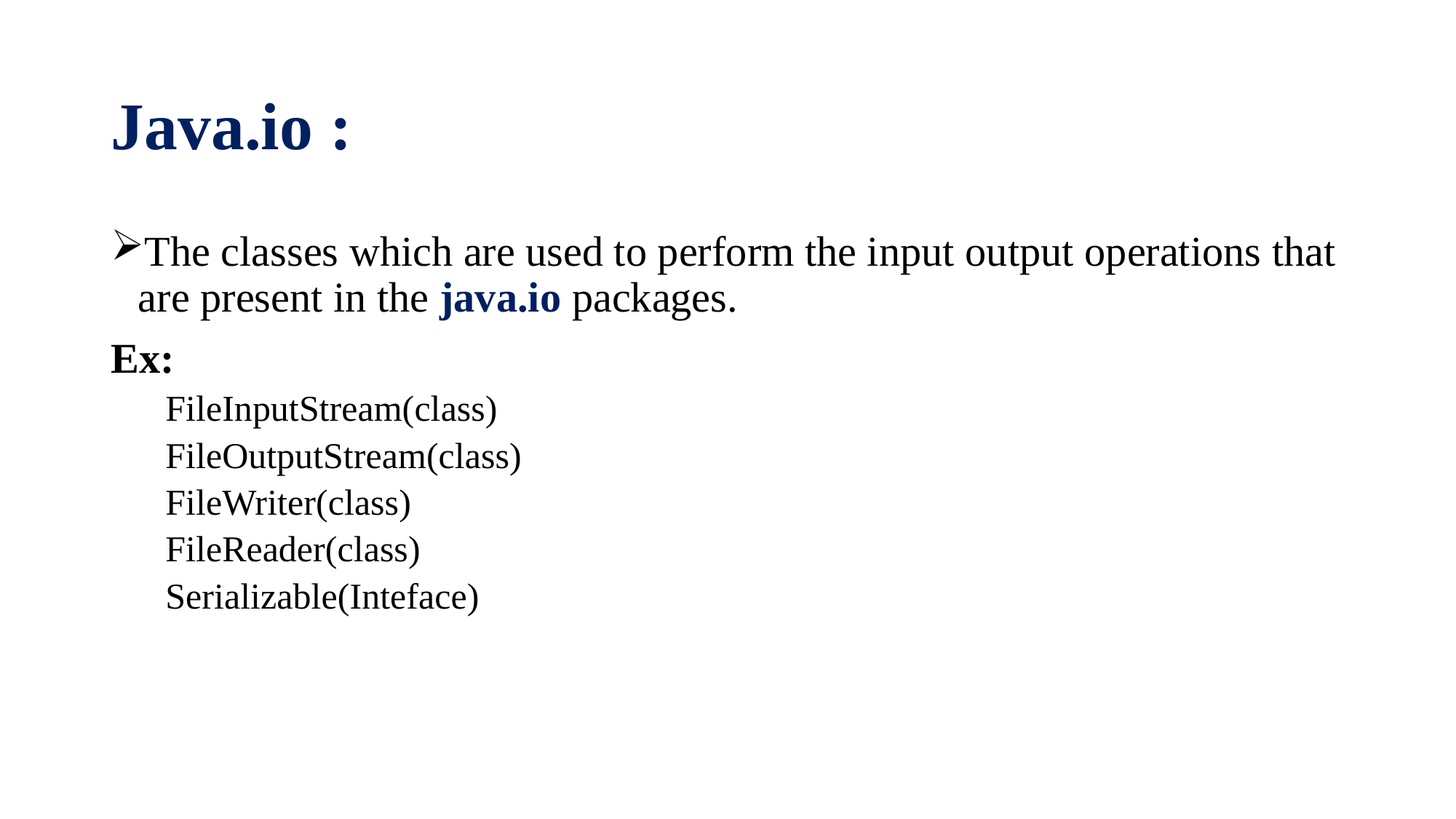

# Java.io :
The classes which are used to perform the input output operations that are present in the java.io packages.
Ex:
FileInputStream(class)
FileOutputStream(class)
FileWriter(class)
FileReader(class)
Serializable(Inteface)